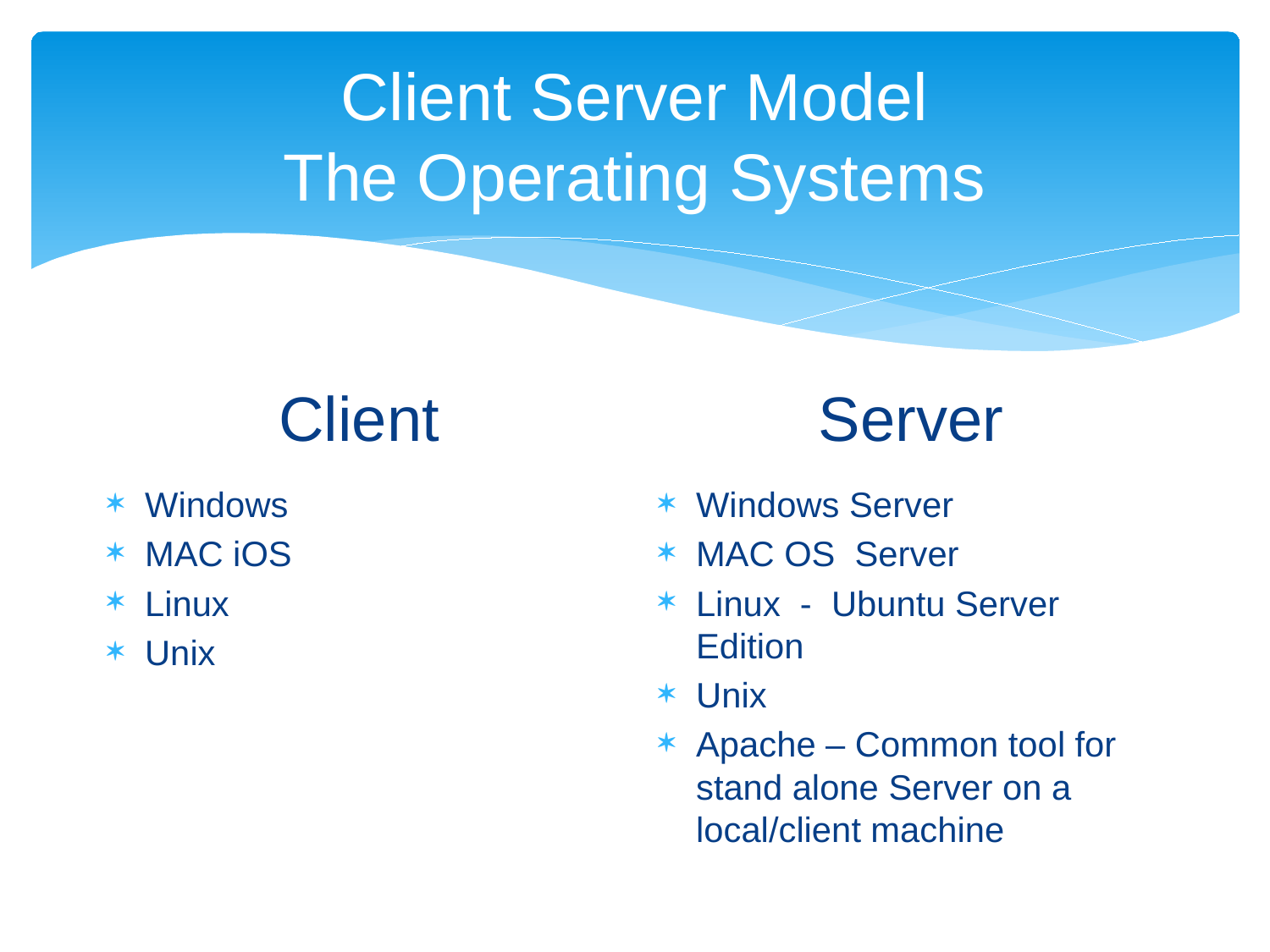

# Client Server Model The Operating Systems
Server
Client
Windows
MAC iOS
Linux
Unix
Windows Server
MAC OS  Server
Linux  -  Ubuntu Server Edition
Unix
Apache – Common tool for stand alone Server on a local/client machine